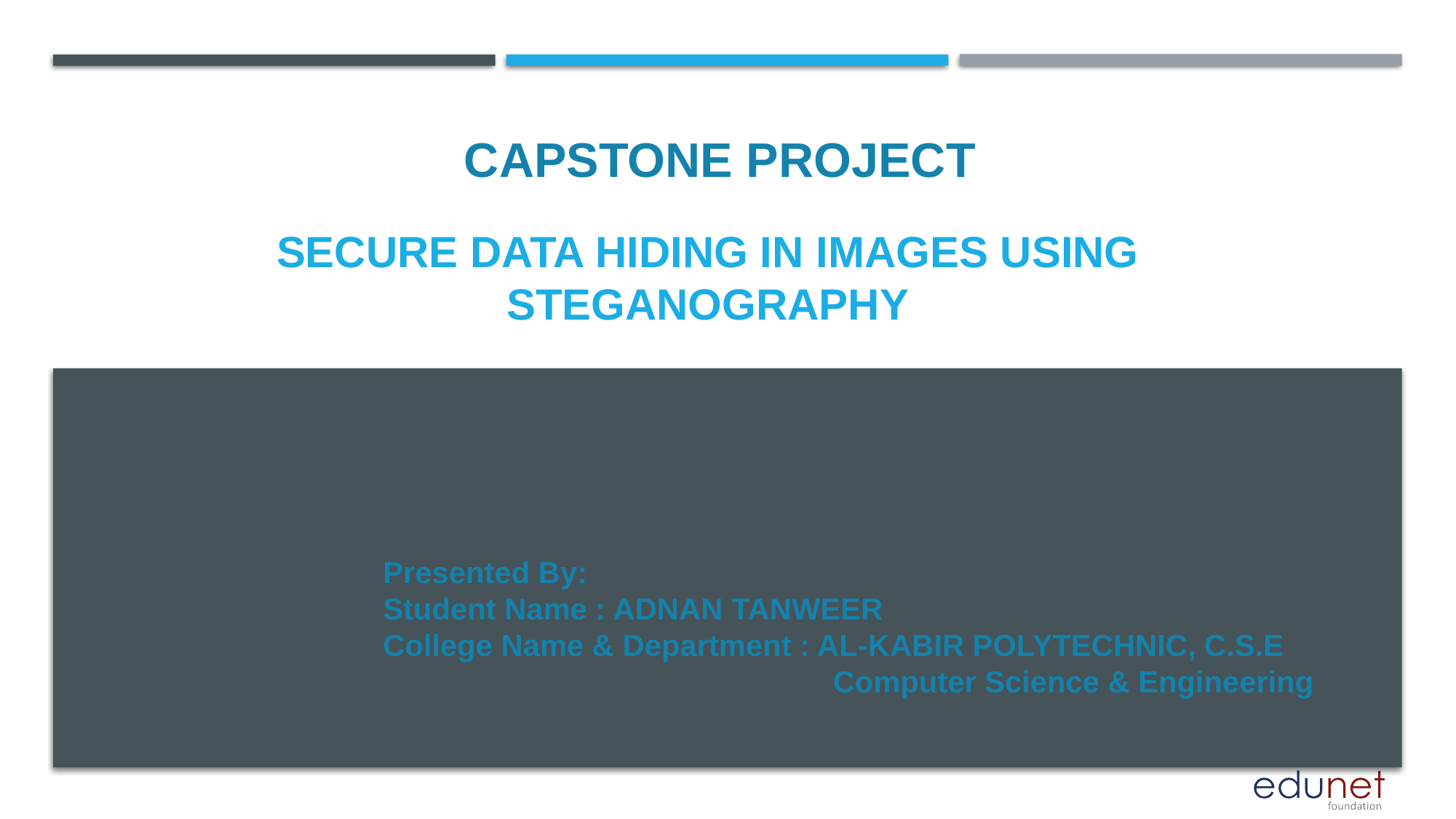

CAPSTONE PROJECT
# Secure data Hiding in images using Steganography
Presented By:
Student Name : ADNAN TANWEER
College Name & Department : AL-KABIR POLYTECHNIC, C.S.E
Computer Science & Engineering